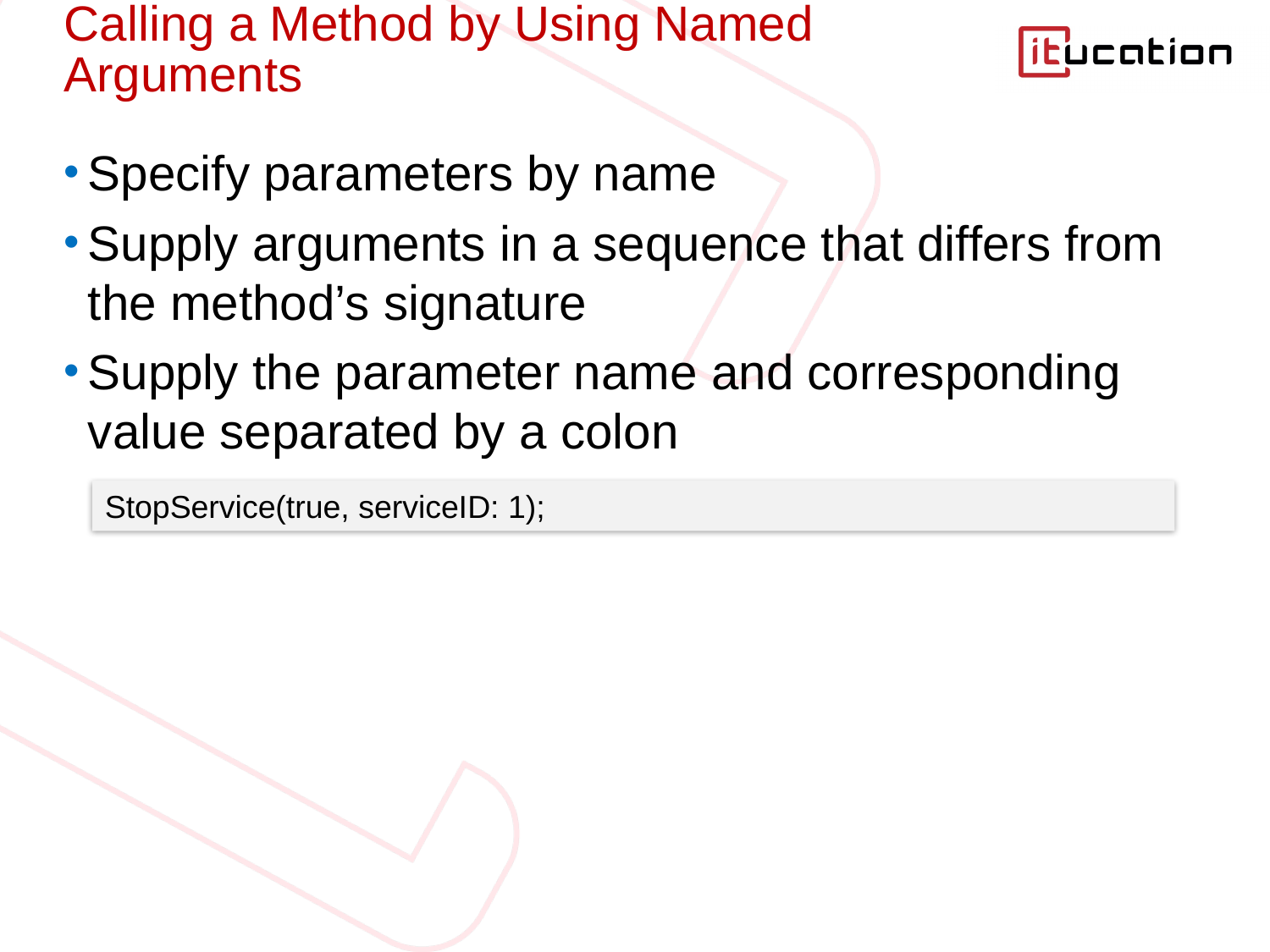

# Calling a Method by Using Named Arguments
Specify parameters by name
Supply arguments in a sequence that differs from the method’s signature
Supply the parameter name and corresponding value separated by a colon
StopService(true, serviceID: 1);